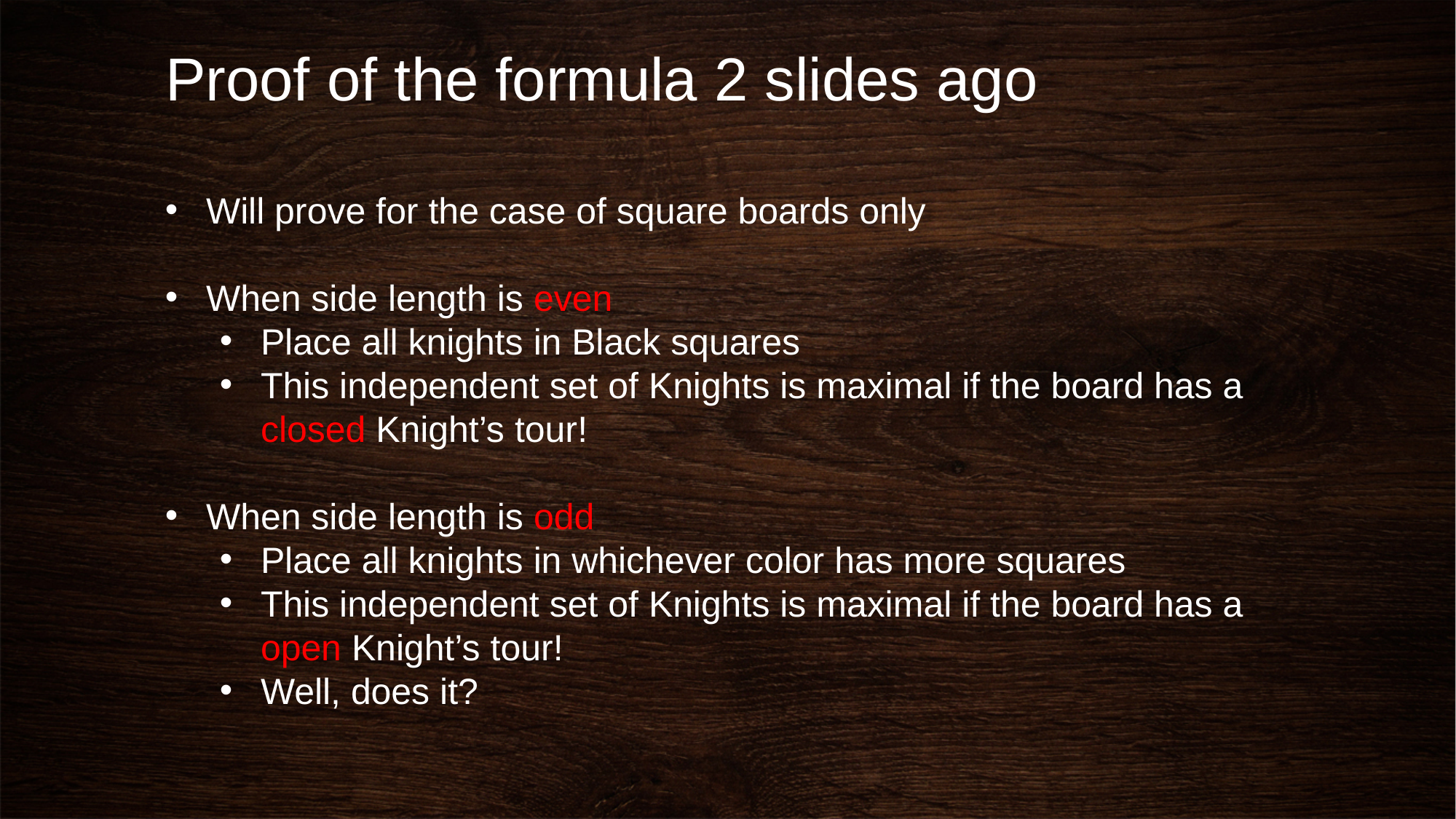

# Proof of the formula 2 slides ago
Will prove for the case of square boards only

When side length is even
Place all knights in Black squares
This independent set of Knights is maximal if the board has a closed Knight’s tour!

When side length is odd
Place all knights in whichever color has more squares
This independent set of Knights is maximal if the board has a open Knight’s tour!
Well, does it?